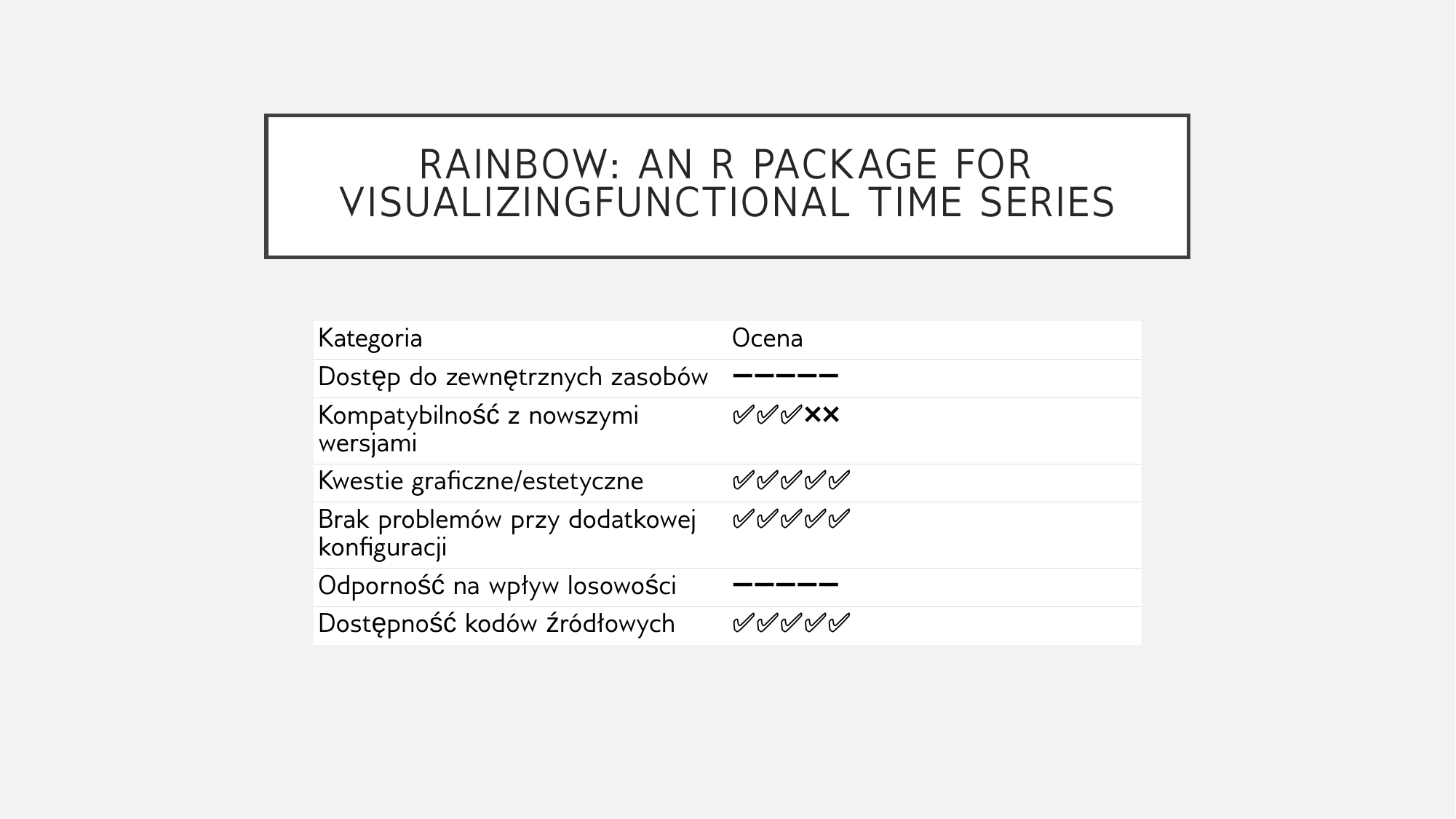

rainbow: An R Package for VisualizingFunctional Time Series
| Kategoria | Ocena |
| --- | --- |
| Dostęp do zewnętrznych zasobów | ➖➖➖➖➖ |
| Kompatybilność z nowszymi wersjami | ✅✅✅❌❌ |
| Kwestie graficzne/estetyczne | ✅✅✅✅✅ |
| Brak problemów przy dodatkowej konfiguracji | ✅✅✅✅✅ |
| Odporność na wpływ losowości | ➖➖➖➖➖ |
| Dostępność kodów źródłowych | ✅✅✅✅✅ |